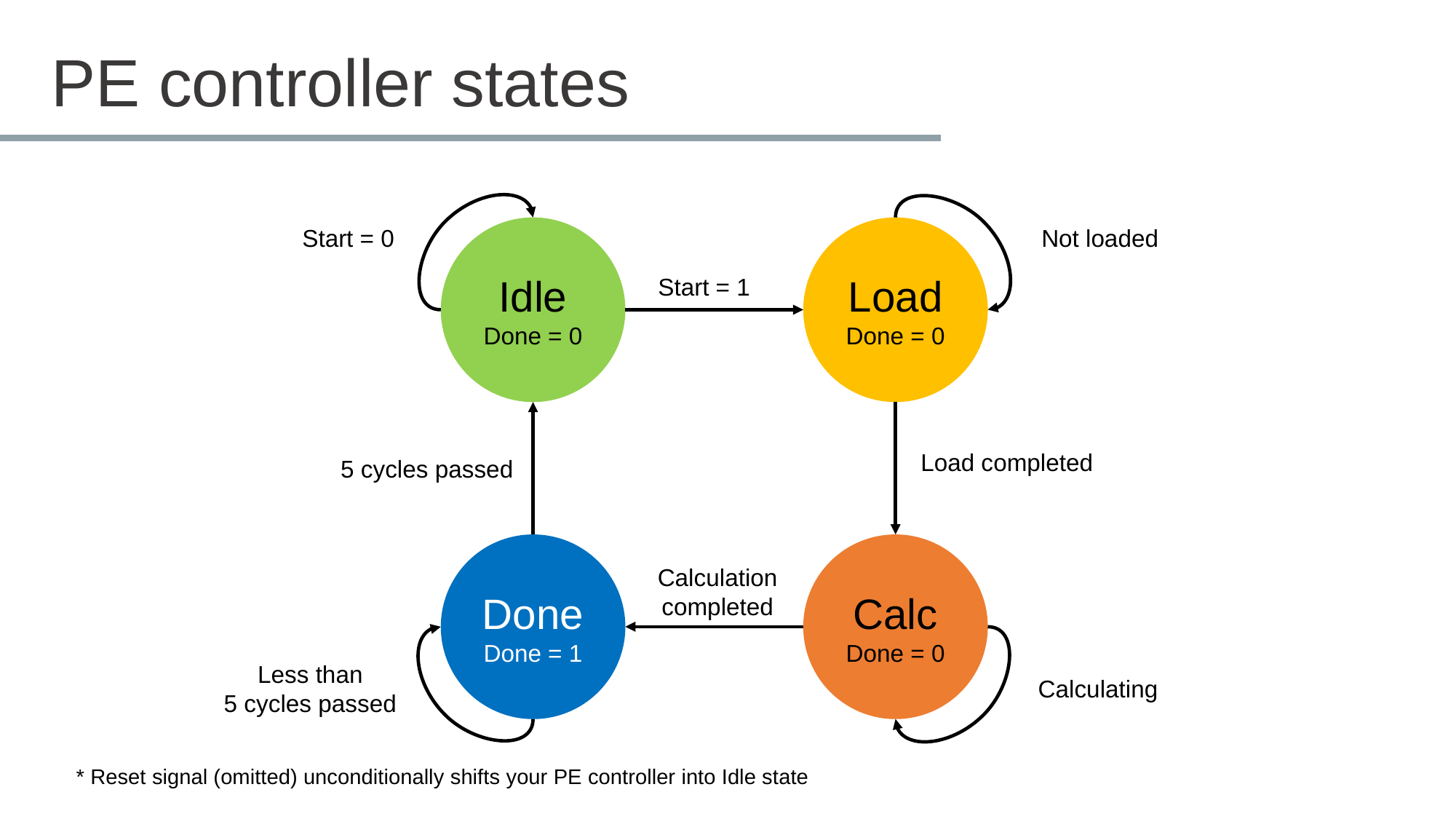

# PE controller states
Start = 0
Not loaded
Idle
Done = 0
Load
Done = 0
Start = 1
Load completed
5 cycles passed
Done
Done = 1
Calc
Done = 0
Calculation
completed
Less than
5 cycles passed
Calculating
* Reset signal (omitted) unconditionally shifts your PE controller into Idle state